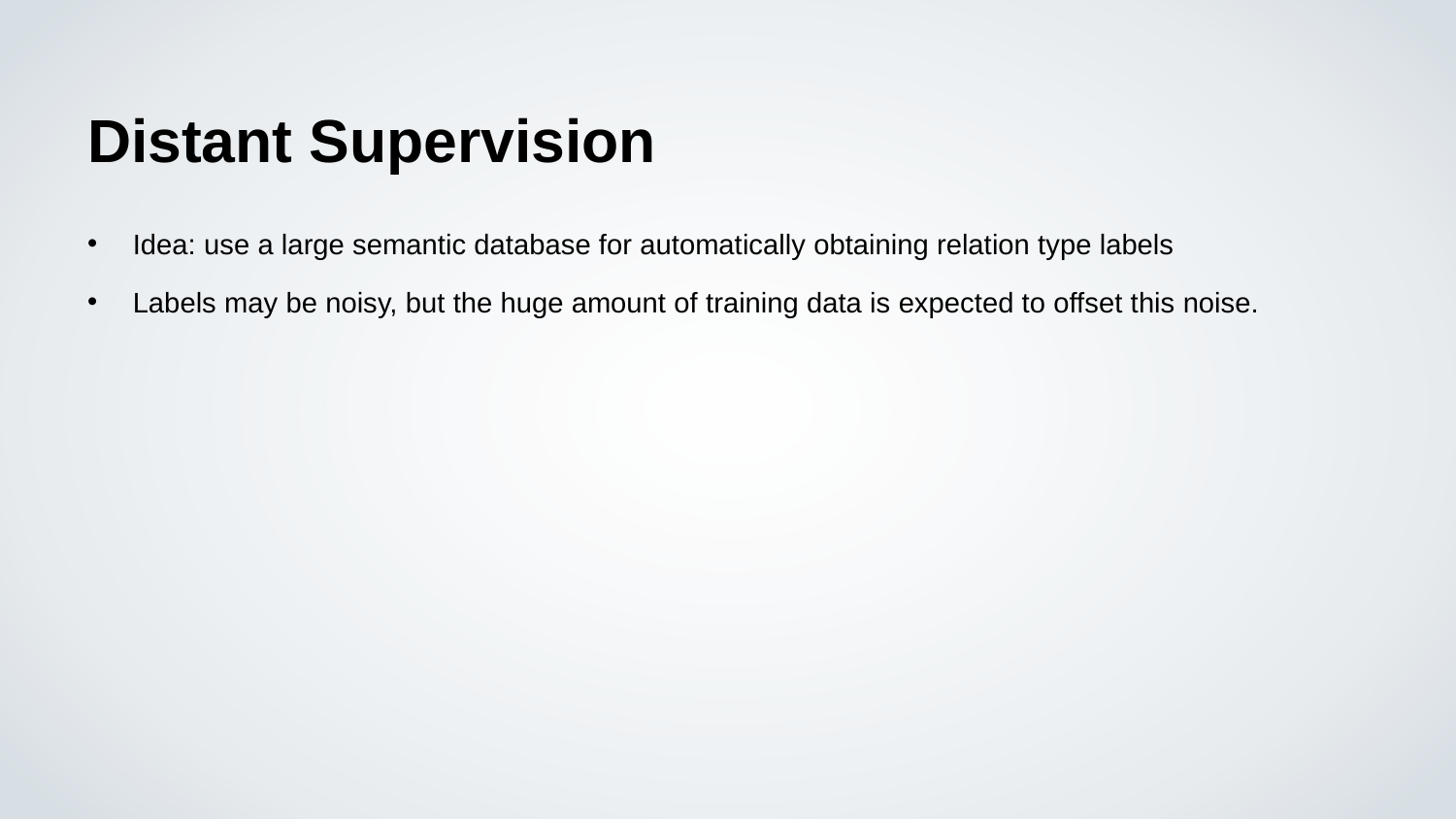

Distant Supervision
Idea: use a large semantic database for automatically obtaining relation type labels
Labels may be noisy, but the huge amount of training data is expected to offset this noise.